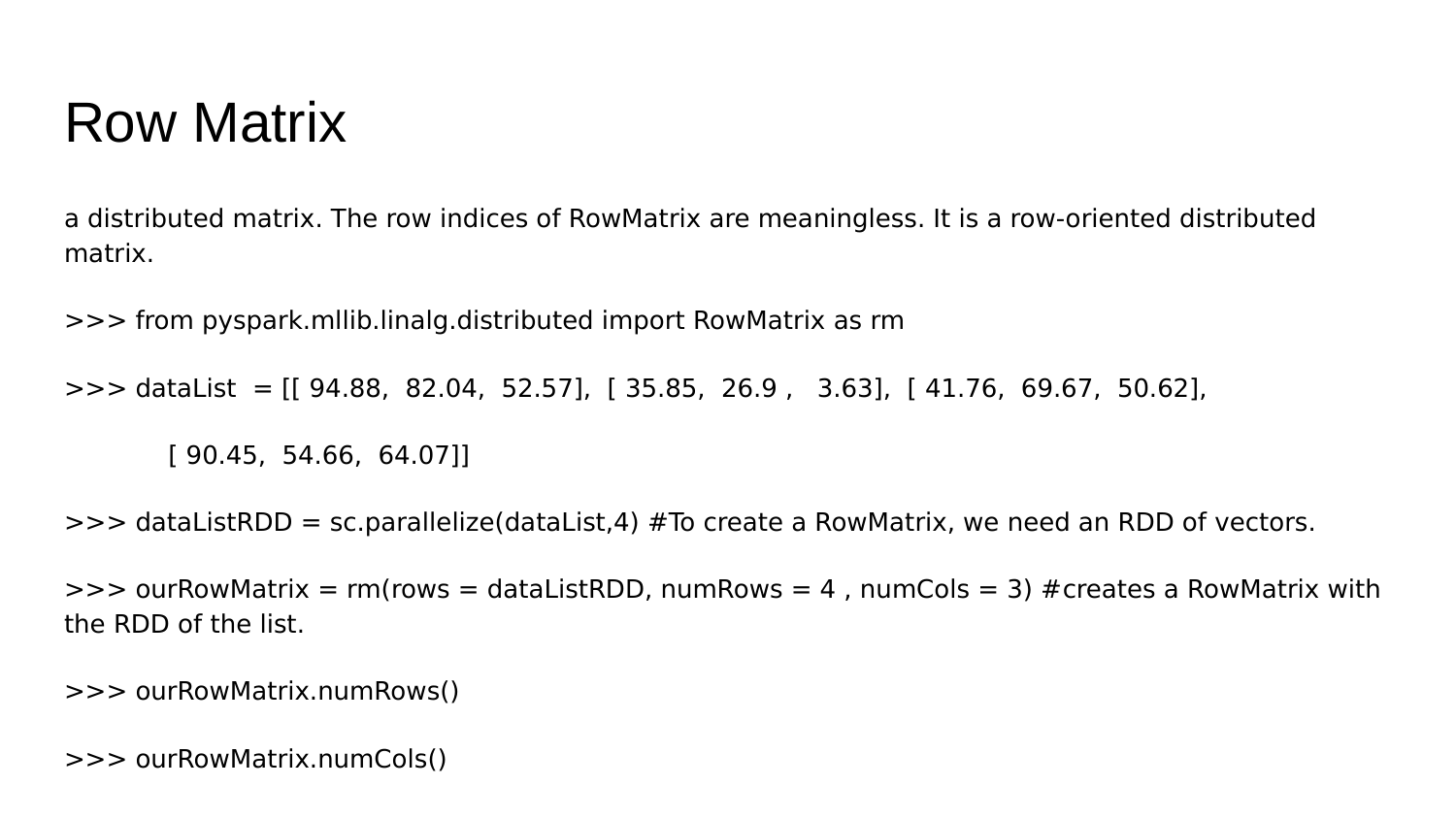

# Row Matrix
a distributed matrix. The row indices of RowMatrix are meaningless. It is a row-oriented distributed matrix.
>>> from pyspark.mllib.linalg.distributed import RowMatrix as rm
>>> dataList  = [[ 94.88,  82.04,  52.57],  [ 35.85,  26.9 ,   3.63],  [ 41.76,  69.67,  50.62],
             [ 90.45,  54.66,  64.07]]
>>> dataListRDD = sc.parallelize(dataList,4) #To create a RowMatrix, we need an RDD of vectors.
>>> ourRowMatrix = rm(rows = dataListRDD, numRows = 4 , numCols = 3) #creates a RowMatrix with the RDD of the list.
>>> ourRowMatrix.numRows()
>>> ourRowMatrix.numCols()